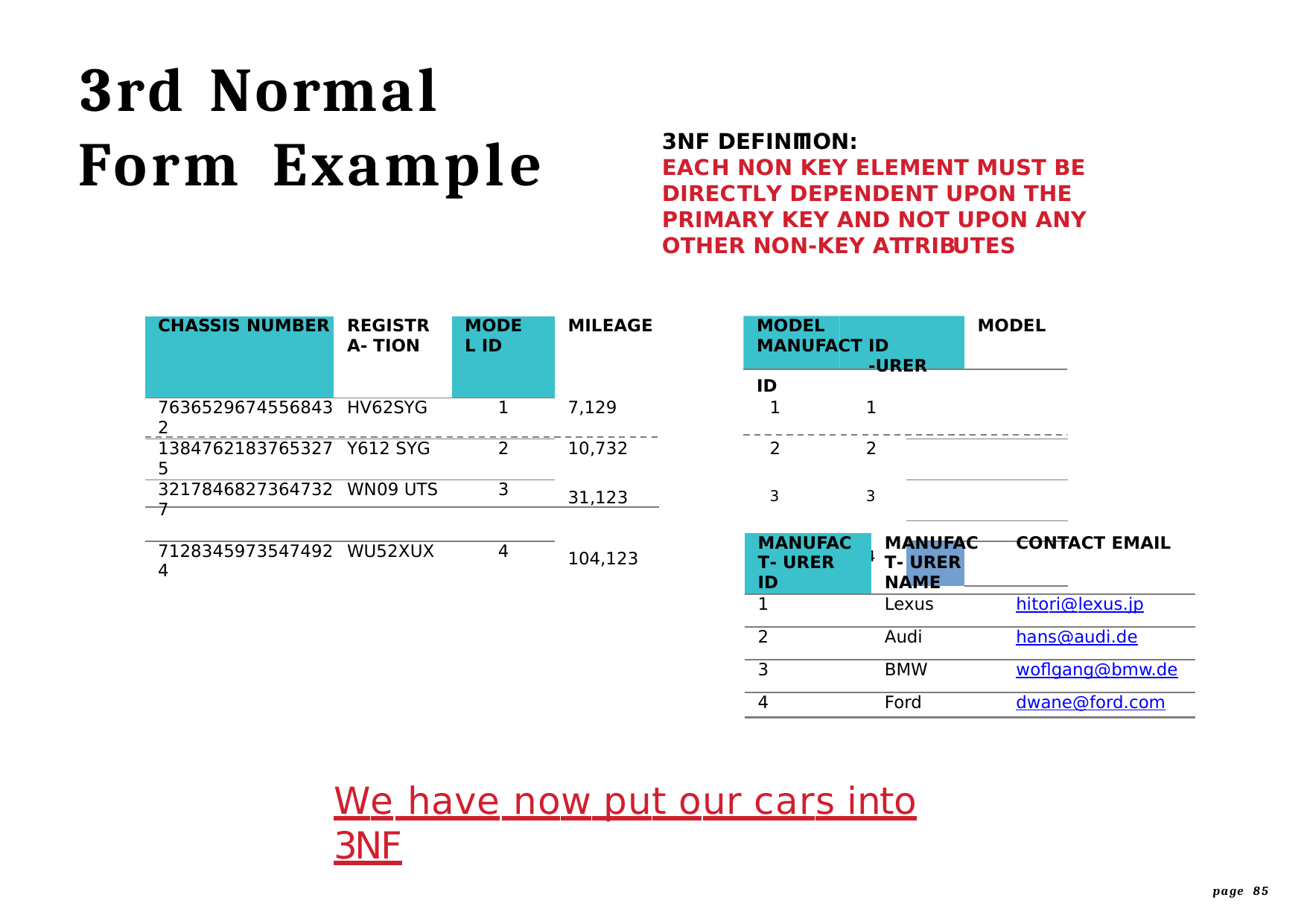

# 3rd	Normal
Form	Example
3NF DEFINITION:
EACH NON KEY ELEMENT MUST BE DIRECTLY DEPENDENT UPON THE PRIMARY KEY AND NOT UPON ANY OTHER NON-KEY ATTRIBUTES
| CHASSIS NUMBER | REGISTRA- TION | MODEL ID | MILEAGE MODEL MANUFACT ID -URER ID |  |  | MODEL |
| --- | --- | --- | --- | --- | --- | --- |
| 76365296745568432 | HV62SYG | 1 | 7,129 1 1 |  |  |  |
| 13847621837653275 | Y612 SYG | 2 | 10,732 2 2 |  |  |  |
| 32178468273647327 | WN09 UTS | 3 | 31,123 3 3 |  |  |  |
|  |  |  |  |  |  |  |
| 71283459735474924 | WU52XUX | 4 | 104,123 4 4 |  |  |  |

| MANUFACT- URER ID | MANUFACT- URER NAME | CONTACT EMAIL |
| --- | --- | --- |
| 1 | Lexus | hitori@lexus.jp |
| 2 | Audi | hans@audi.de |
| 3 | BMW | woflgang@bmw.de |
| 4 | Ford | dwane@ford.com |

We have now put our cars into 3NF
page   85